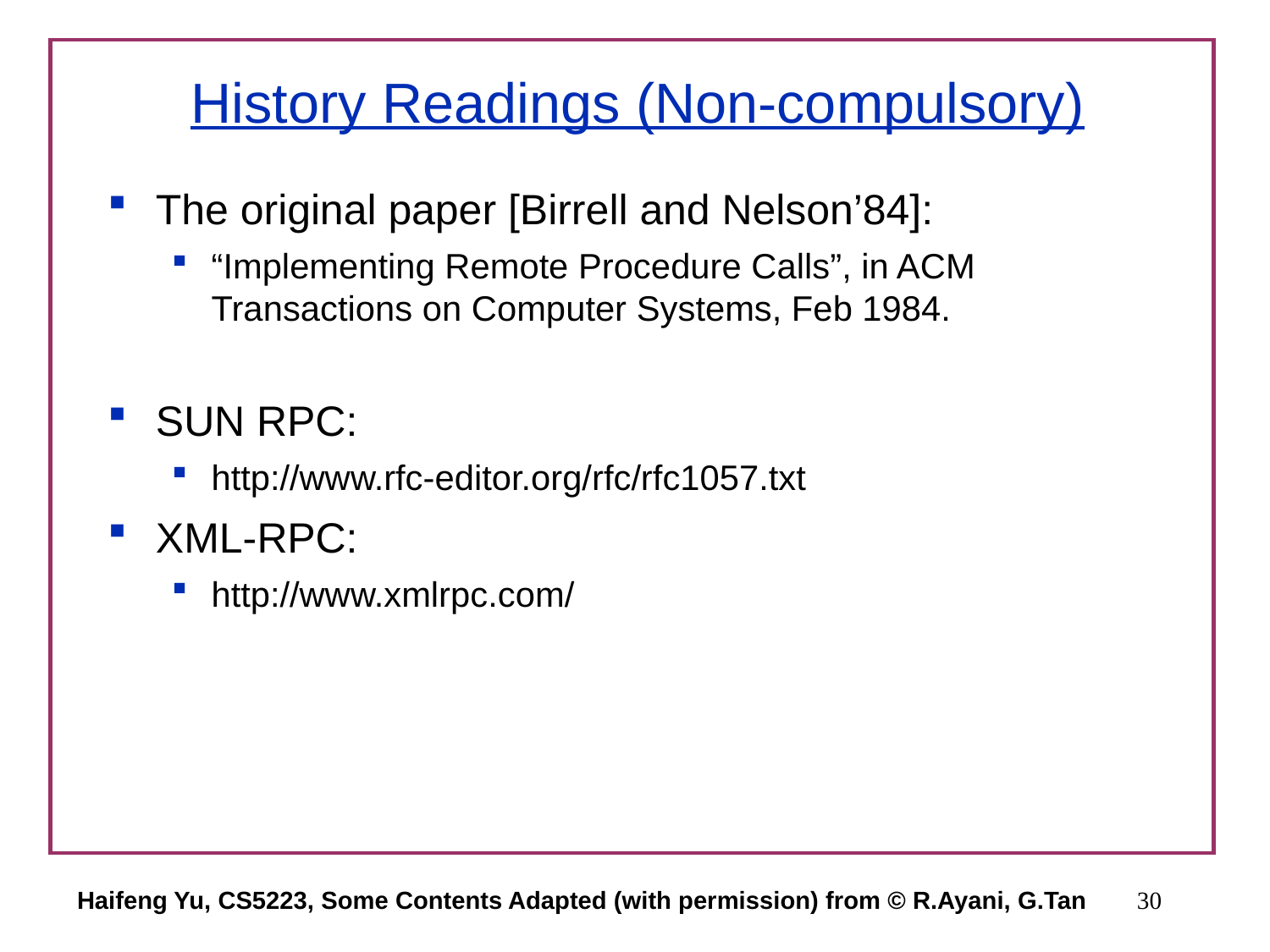

# History Readings (Non-compulsory)
The original paper [Birrell and Nelson’84]:
“Implementing Remote Procedure Calls”, in ACM Transactions on Computer Systems, Feb 1984.

SUN RPC:
http://www.rfc-editor.org/rfc/rfc1057.txt
XML-RPC:
http://www.xmlrpc.com/

Haifeng Yu, CS5223, Some Contents Adapted (with permission) from © R.Ayani, G.Tan
30